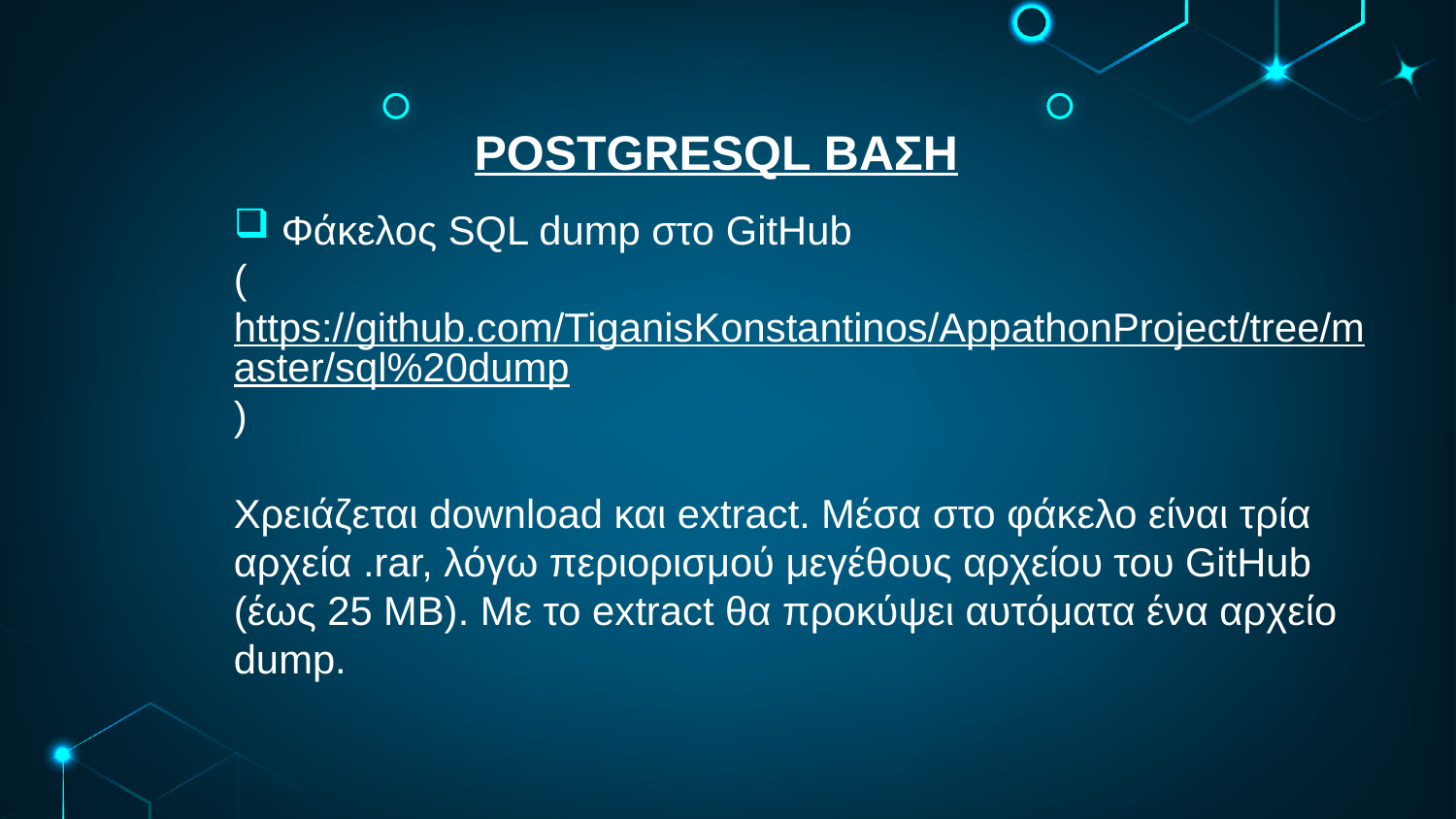

# POSTGRESQL ΒΑΣΗ
 Φάκελος SQL dump στο GitHub
(https://github.com/TiganisKonstantinos/AppathonProject/tree/master/sql%20dump)

Χρειάζεται download και extract. Μέσα στο φάκελο είναι τρία αρχεία .rar, λόγω περιορισμού μεγέθους αρχείου του GitHub (έως 25 ΜΒ). Με το extract θα προκύψει αυτόματα ένα αρχείο dump.